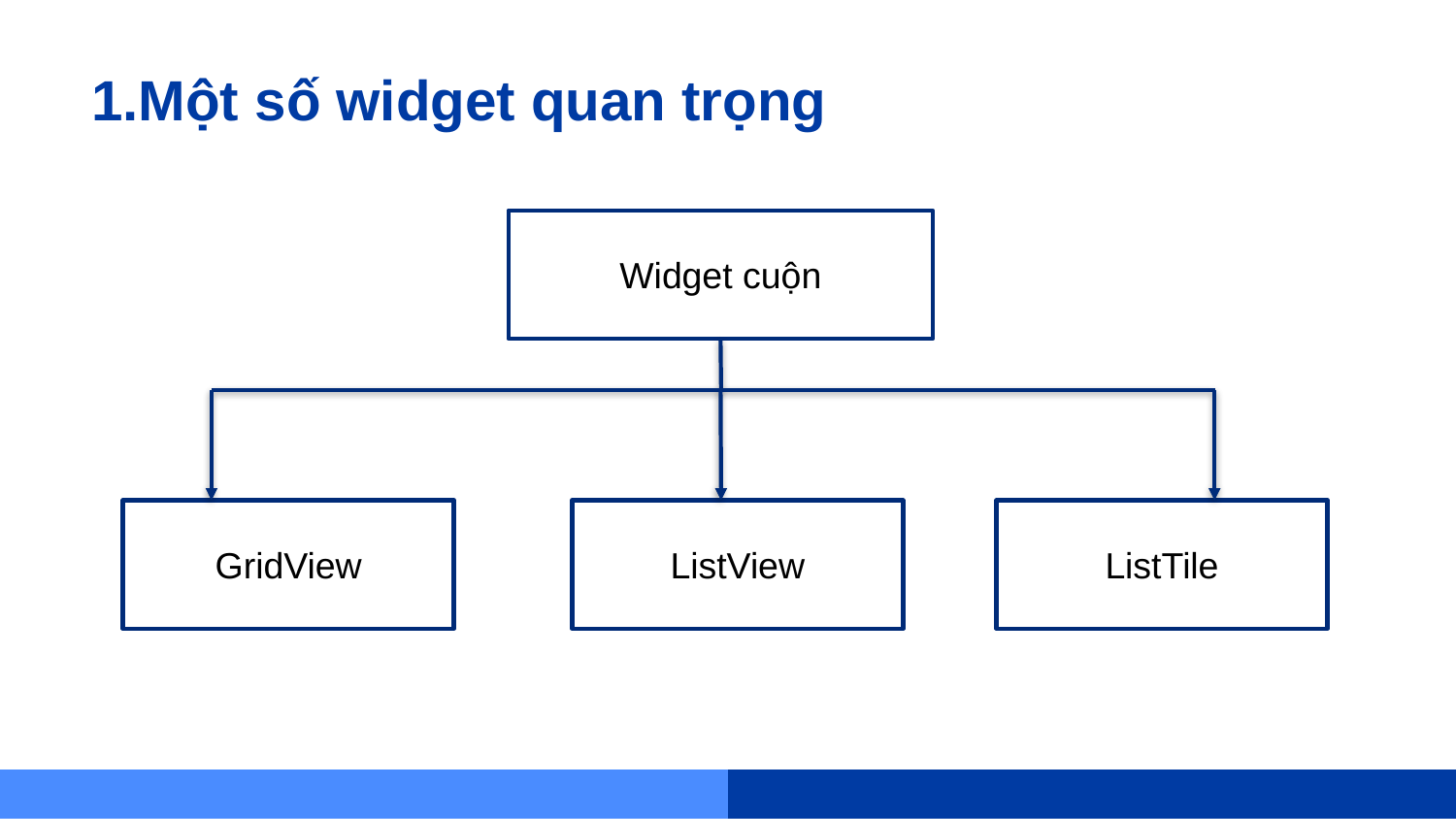

# 1.Một số widget quan trọng
Widget cuộn
GridView
ListView
ListTile